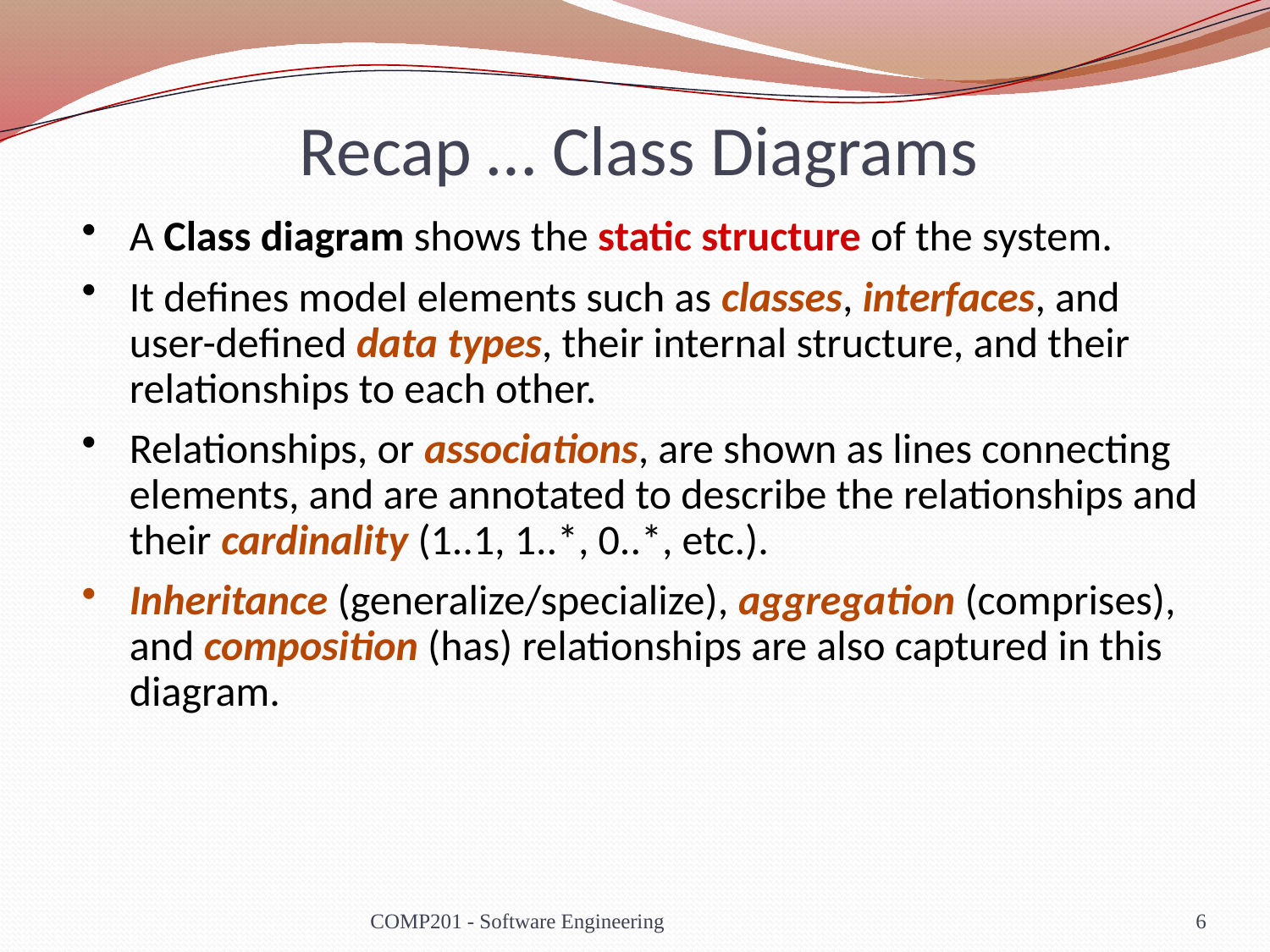

Recap … Class Diagrams
A Class diagram shows the static structure of the system.
It defines model elements such as classes, interfaces, and user-defined data types, their internal structure, and their relationships to each other.
Relationships, or associations, are shown as lines connecting elements, and are annotated to describe the relationships and their cardinality (1..1, 1..*, 0..*, etc.).
Inheritance (generalize/specialize), aggregation (comprises), and composition (has) relationships are also captured in this diagram.
COMP201 - Software Engineering
6